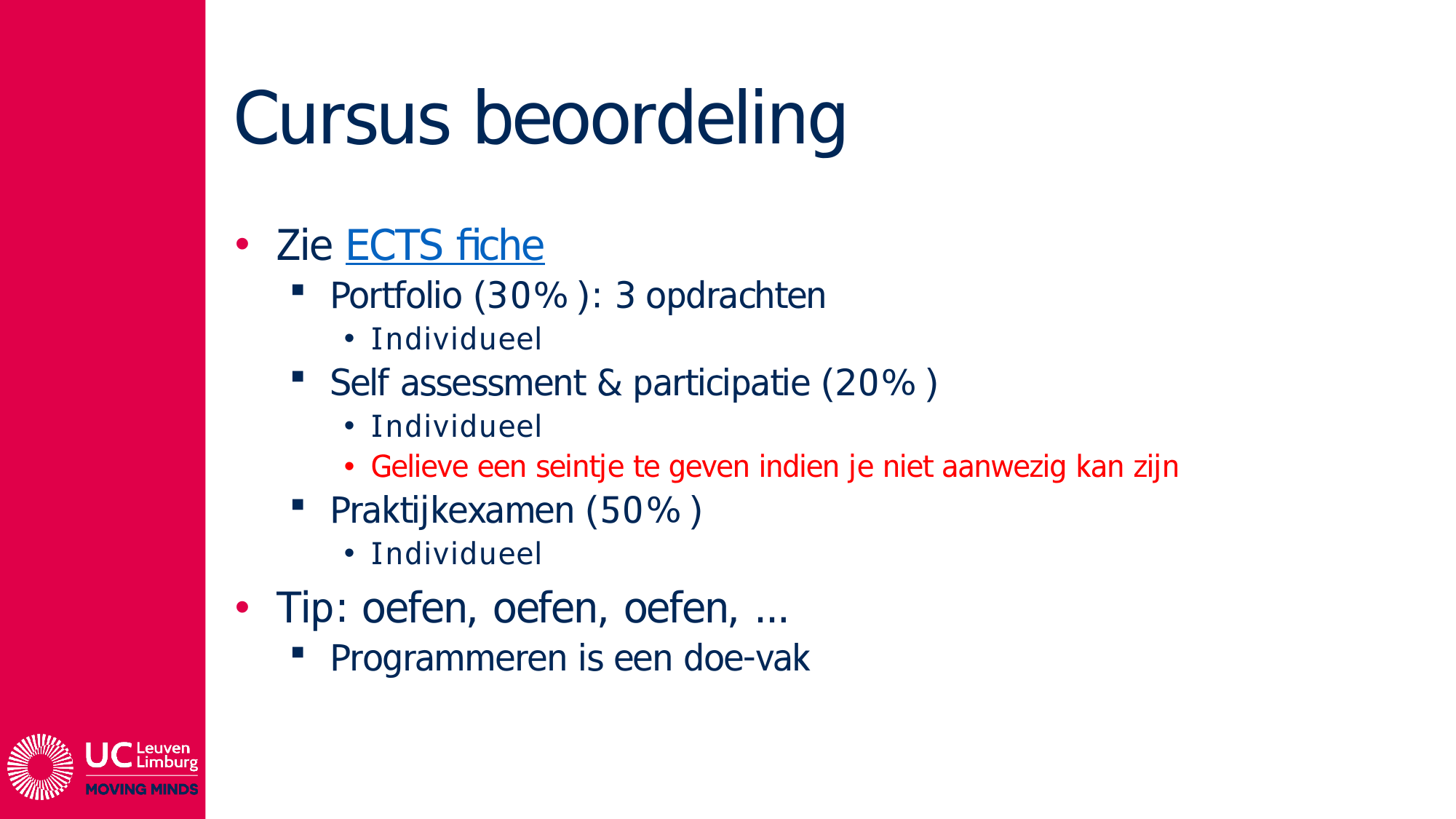

# Cursus beoordeling
Zie ECTS fiche
Portfolio (30%): 3 opdrachten
Individueel
Self assessment & participatie (20%)
Individueel
Gelieve een seintje te geven indien je niet aanwezig kan zijn
Praktijkexamen (50%)
Individueel
Tip: oefen, oefen, oefen, …
Programmeren is een doe-vak